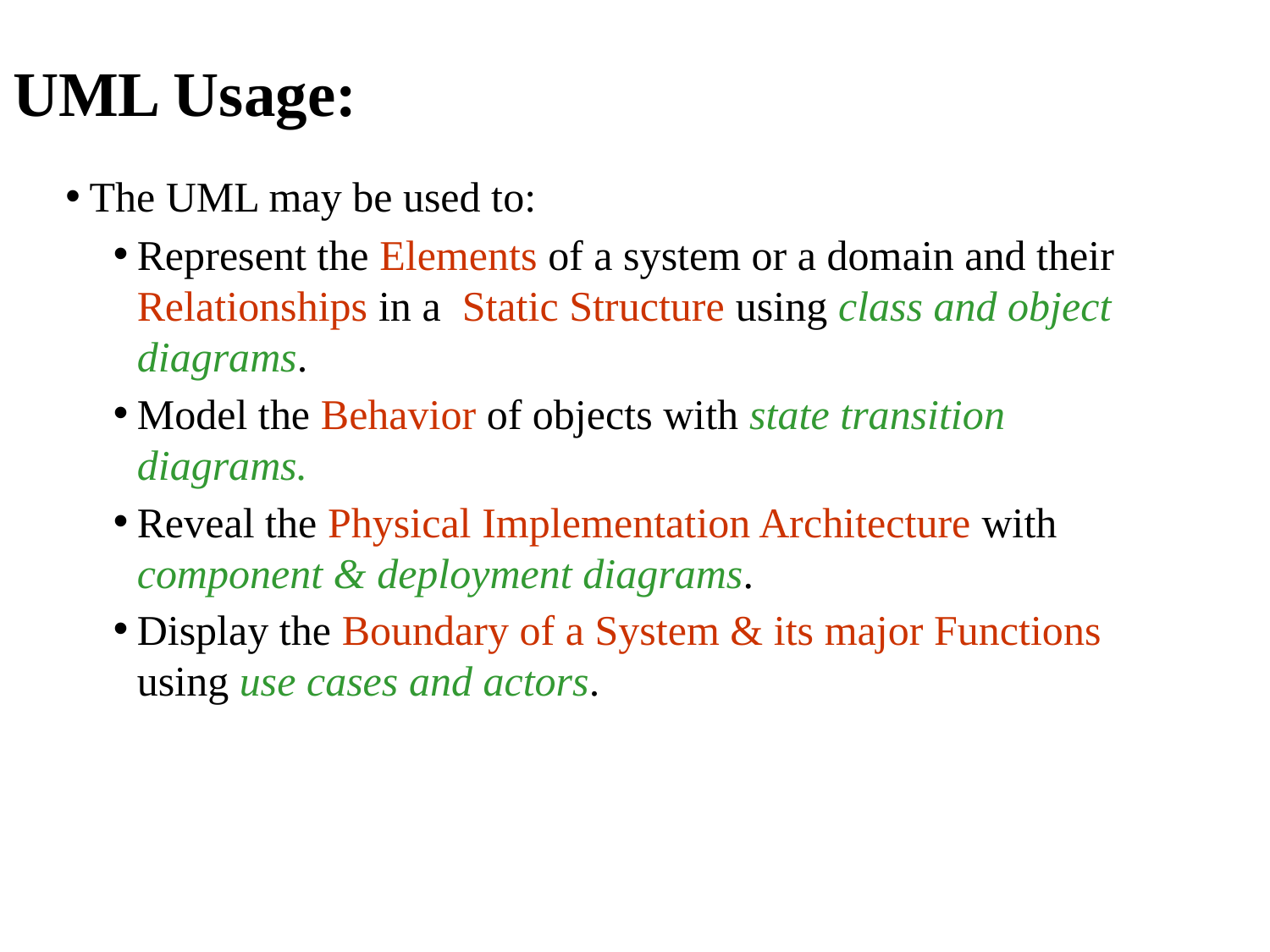

# UML Usage:
The UML may be used to:
Represent the Elements of a system or a domain and their Relationships in a  Static Structure using class and object diagrams.
Model the Behavior of objects with state transition diagrams.
Reveal the Physical Implementation Architecture with component & deployment diagrams.
Display the Boundary of a System & its major Functions using use cases and actors.